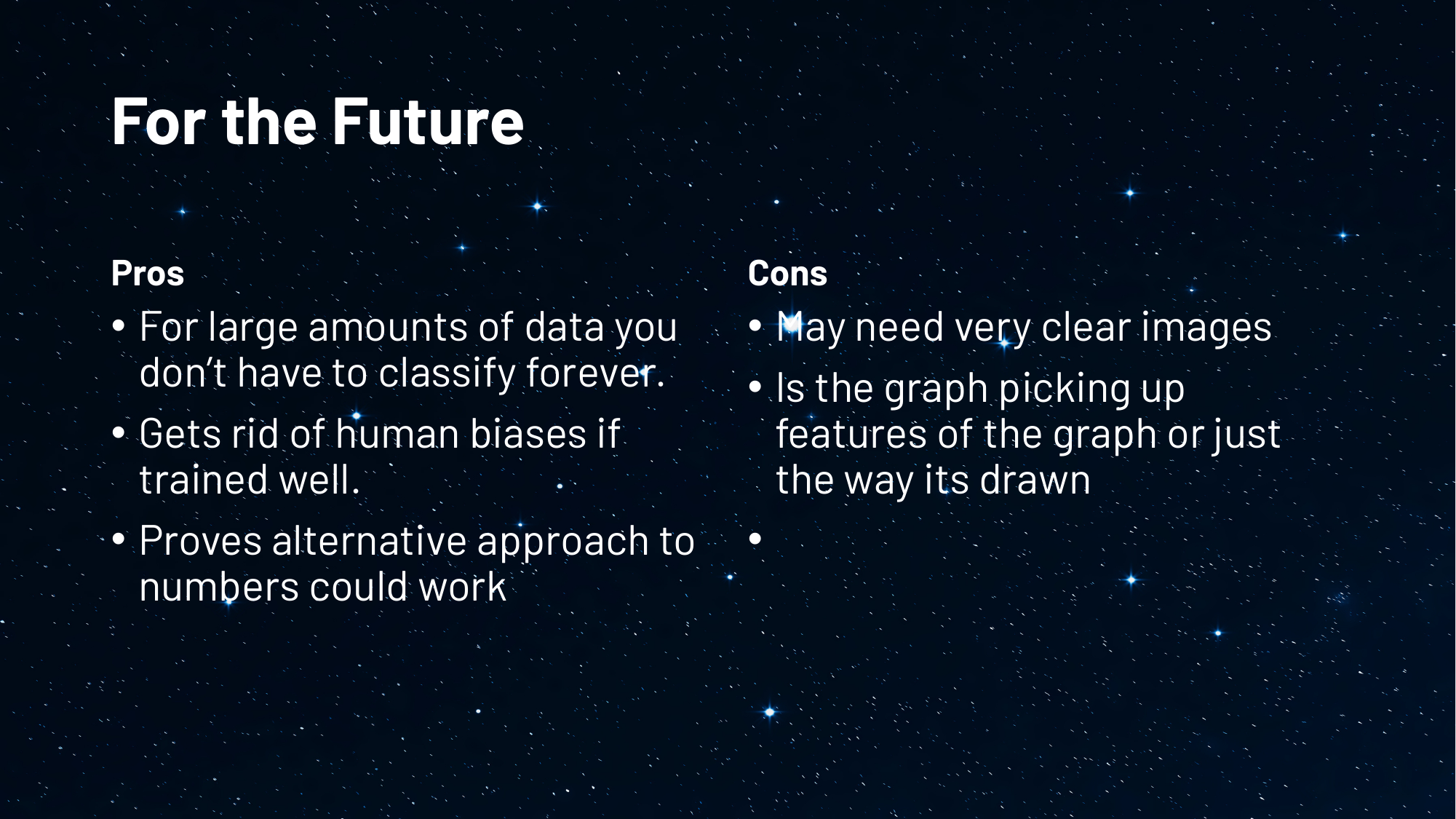

# For the Future
Pros
Cons
For large amounts of data you don’t have to classify forever.
Gets rid of human biases if trained well.
Proves alternative approach to numbers could work
May need very clear images
Is the graph picking up features of the graph or just the way its drawn